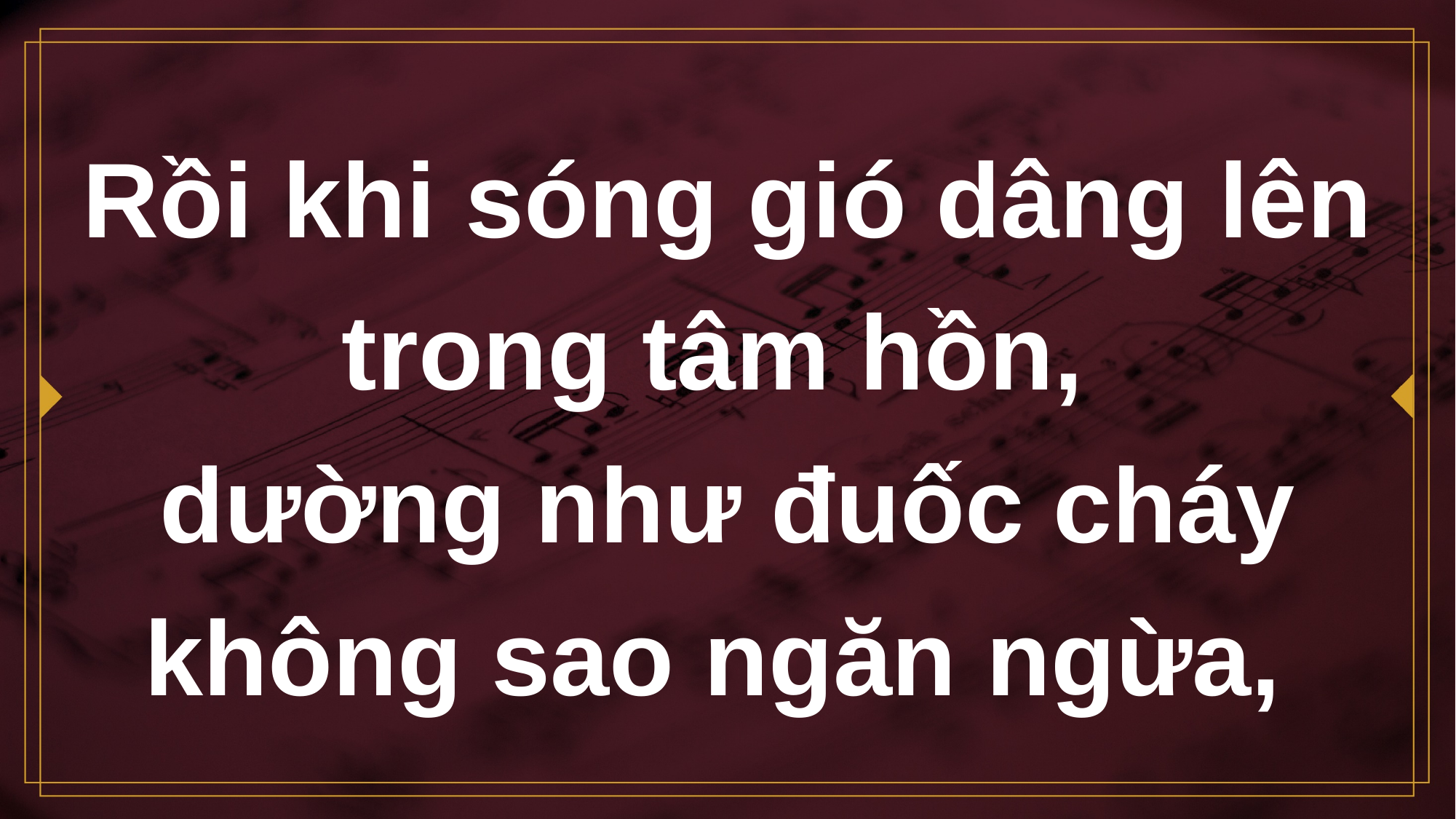

# Rồi khi sóng gió dâng lên trong tâm hồn,
dường như đuốc cháy không sao ngăn ngừa,